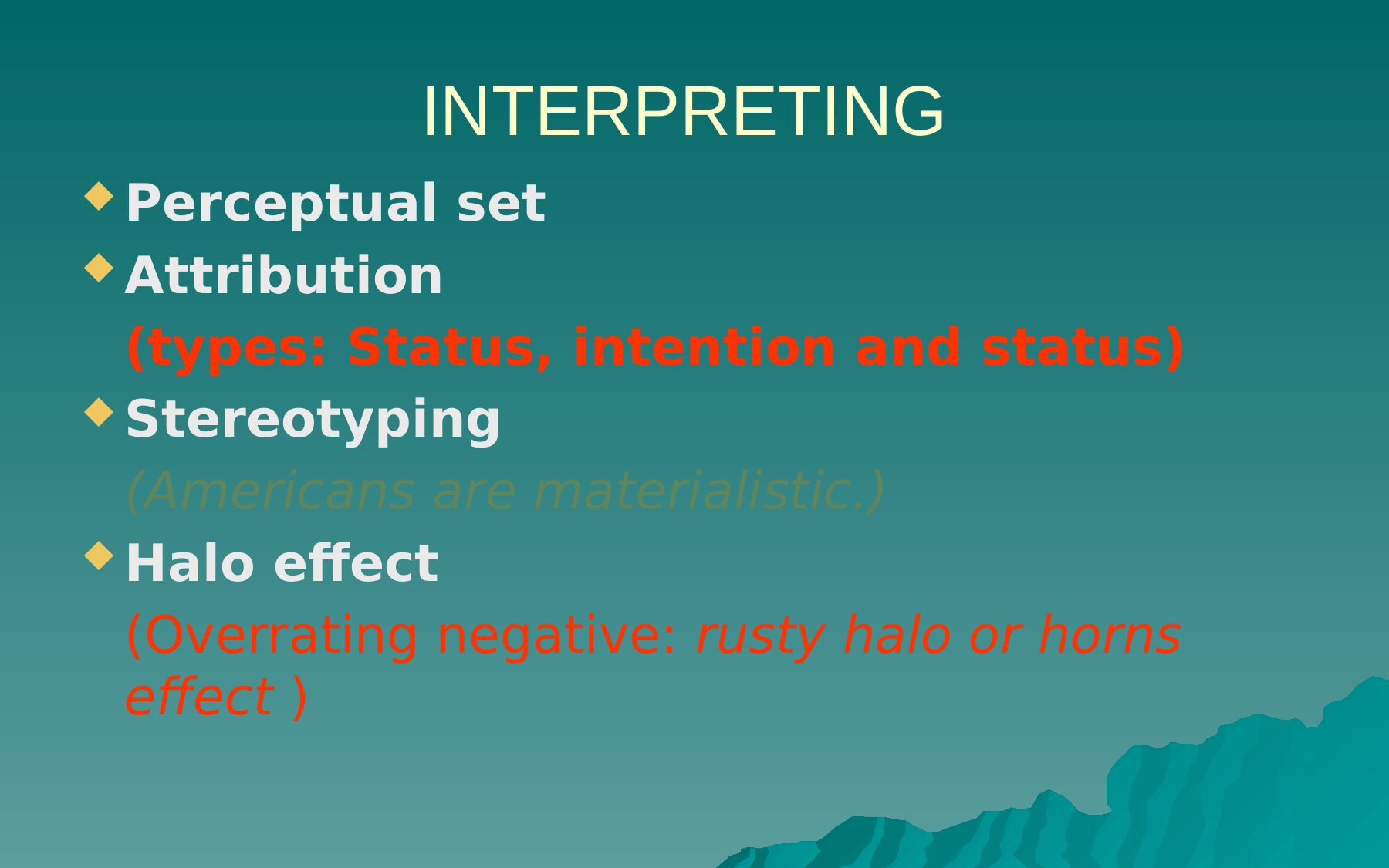

# INTERPRETING
Perceptual set
Attribution
	(types: Status, intention and status)
Stereotyping
	(Americans are materialistic.)
Halo effect
	(Overrating negative: rusty halo or horns effect )